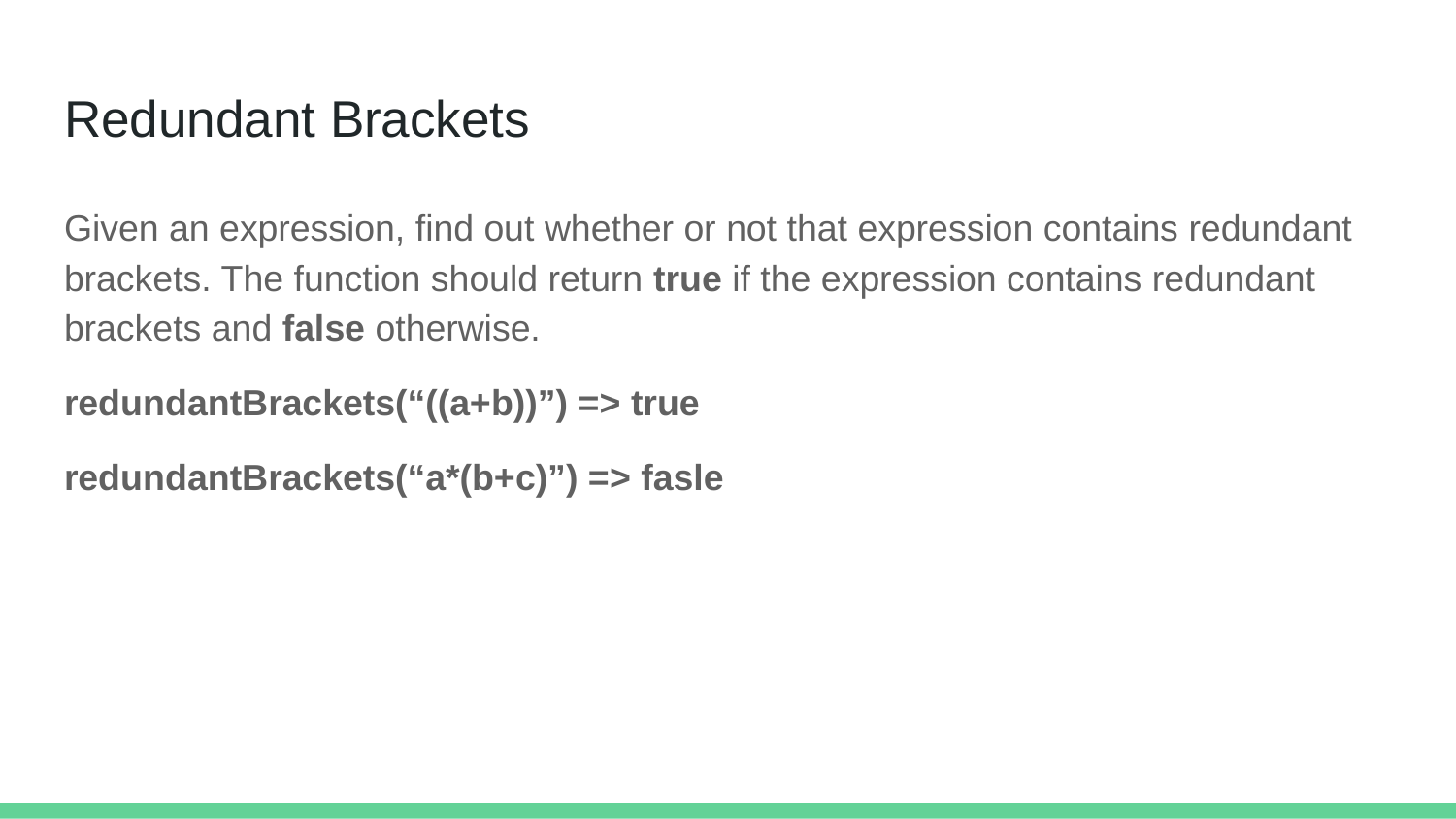

# Redundant Brackets
Given an expression, find out whether or not that expression contains redundant brackets. The function should return true if the expression contains redundant brackets and false otherwise.
redundantBrackets(“((a+b))”) => true
redundantBrackets(“a*(b+c)”) => fasle